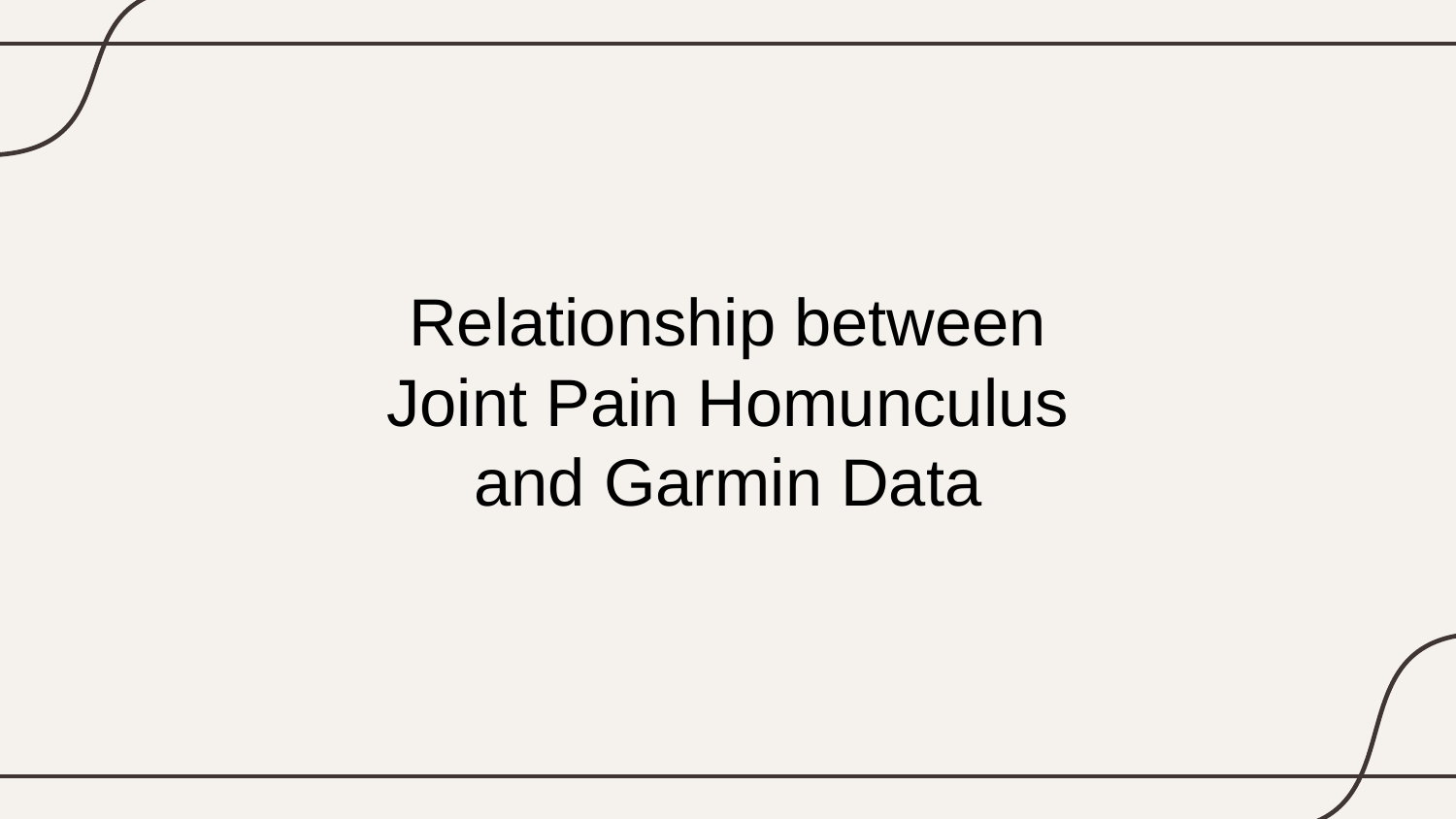

# Relationship between Joint Pain Homunculus and Garmin Data